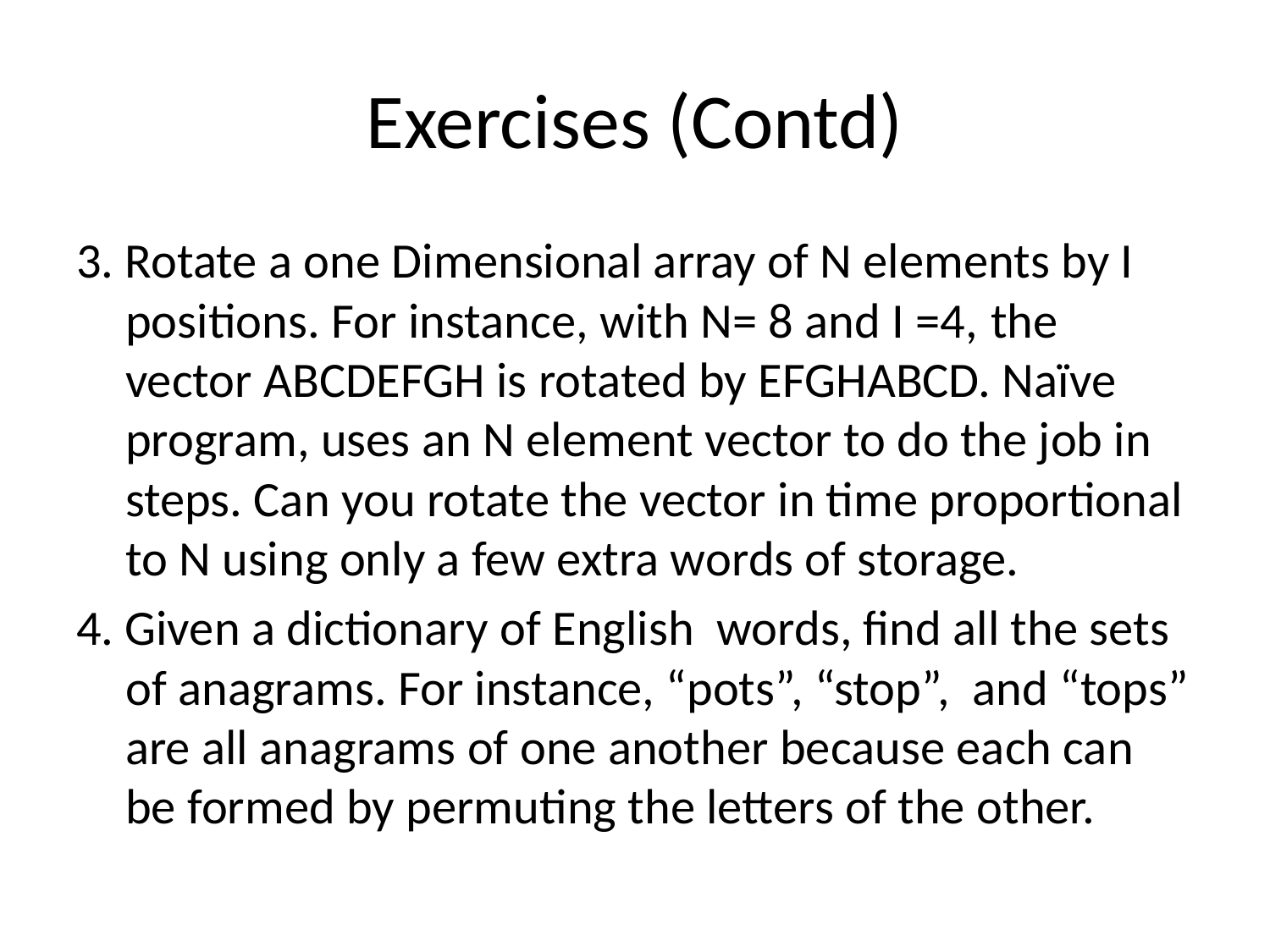

# Exercises (Contd)
3. Rotate a one Dimensional array of N elements by I positions. For instance, with N= 8 and I =4, the vector ABCDEFGH is rotated by EFGHABCD. Naïve program, uses an N element vector to do the job in steps. Can you rotate the vector in time proportional to N using only a few extra words of storage.
4. Given a dictionary of English  words, find all the sets of anagrams. For instance, “pots”, “stop”,  and “tops” are all anagrams of one another because each can be formed by permuting the letters of the other.